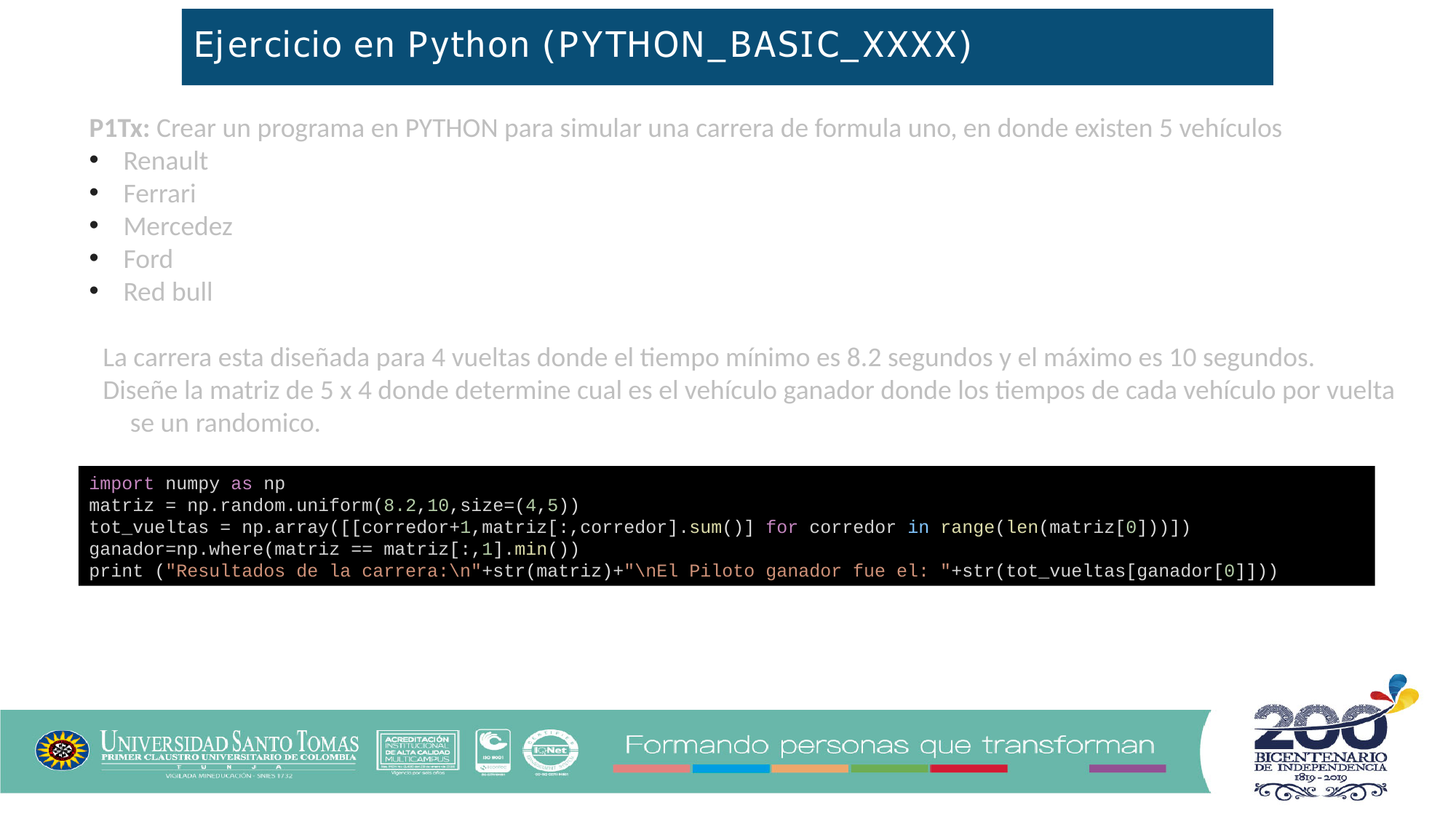

Ejercicio en Python (PYTHON_BASIC_XXXX)
P1Tx: Crear un programa en PYTHON para simular una carrera de formula uno, en donde existen 5 vehículos
Renault
Ferrari
Mercedez
Ford
Red bull

La carrera esta diseñada para 4 vueltas donde el tiempo mínimo es 8.2 segundos y el máximo es 10 segundos.
Diseñe la matriz de 5 x 4 donde determine cual es el vehículo ganador donde los tiempos de cada vehículo por vuelta se un randomico.
import numpy as np
matriz = np.random.uniform(8.2,10,size=(4,5))
tot_vueltas = np.array([[corredor+1,matriz[:,corredor].sum()] for corredor in range(len(matriz[0]))])
ganador=np.where(matriz == matriz[:,1].min())
print ("Resultados de la carrera:\n"+str(matriz)+"\nEl Piloto ganador fue el: "+str(tot_vueltas[ganador[0]]))